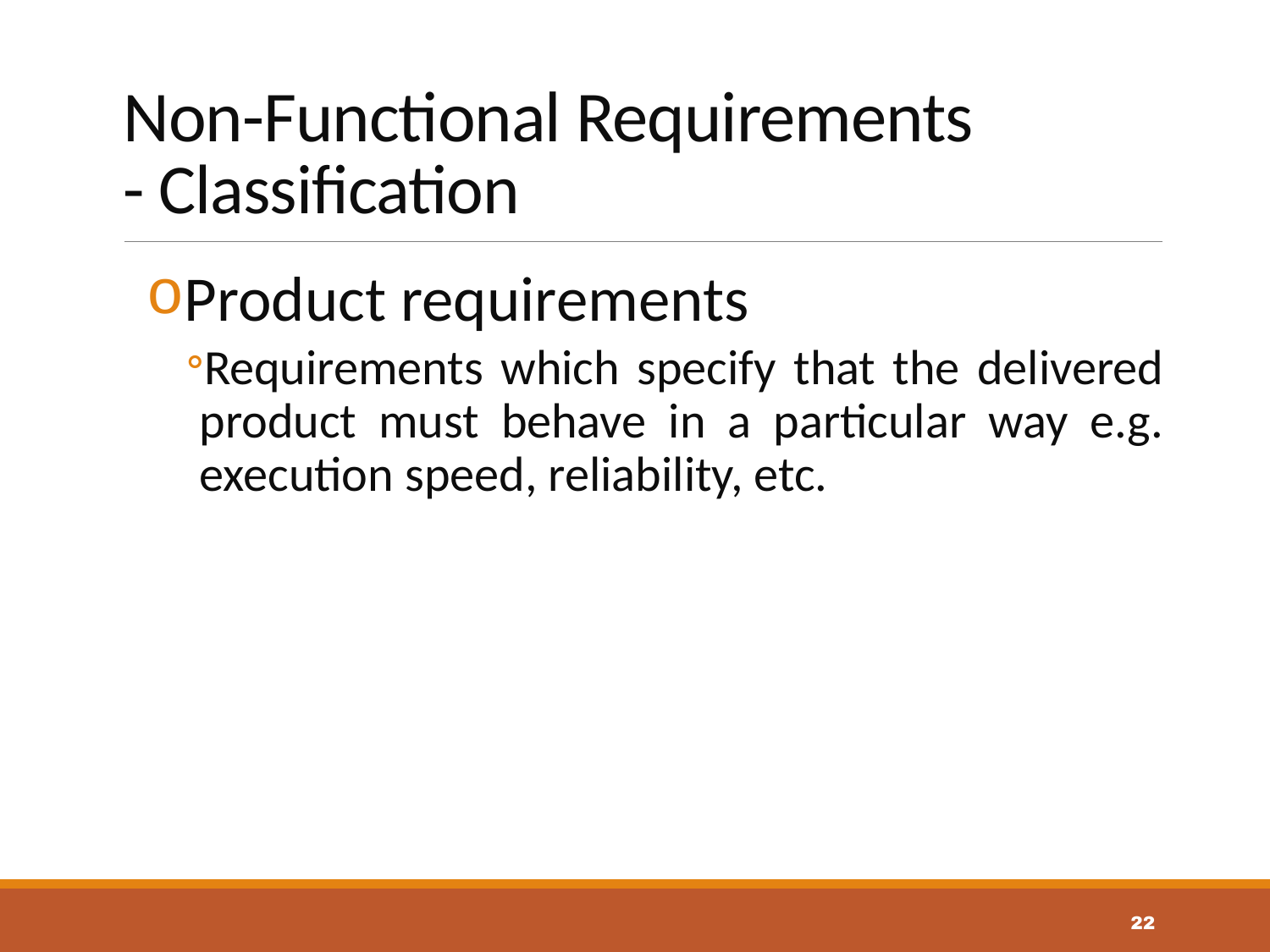

# Non-Functional Requirements - Classification
Product requirements
Requirements which specify that the delivered product must behave in a particular way e.g. execution speed, reliability, etc.
22